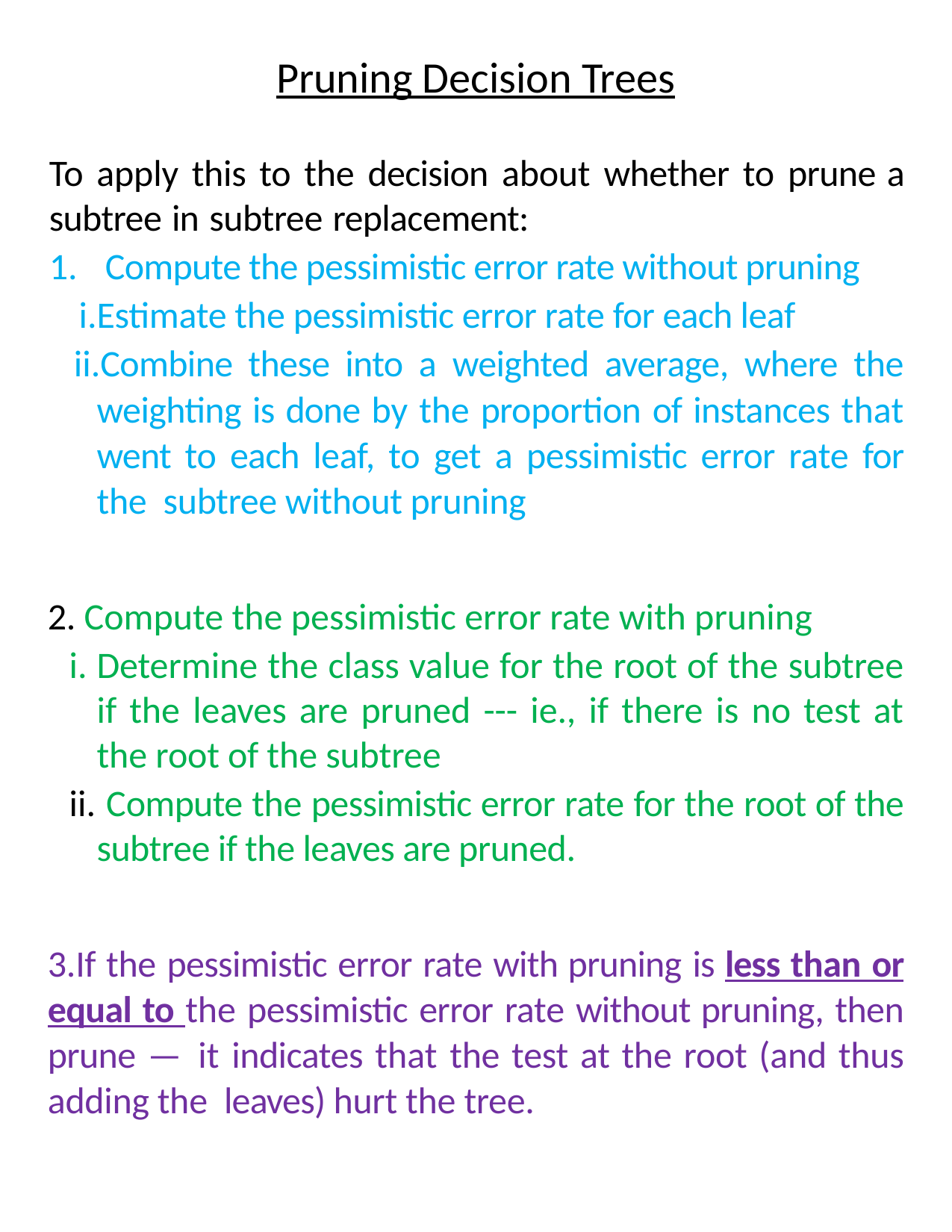

# Pruning Decision Trees
To apply this to the decision about whether to prune a subtree in subtree replacement:
Compute the pessimistic error rate without pruning
Estimate the pessimistic error rate for each leaf
Combine these into a weighted average, where the weighting is done by the proportion of instances that went to each leaf, to get a pessimistic error rate for the  subtree without pruning

 Compute the pessimistic error rate with pruning
Determine the class value for the root of the subtree if the leaves are pruned --- ie., if there is no test at the root of the subtree
 Compute the pessimistic error rate for the root of the subtree if the leaves are pruned.

If the pessimistic error rate with pruning is less than or equal to the pessimistic error rate without pruning, then prune — it indicates that the test at the root (and thus adding the  leaves) hurt the tree.